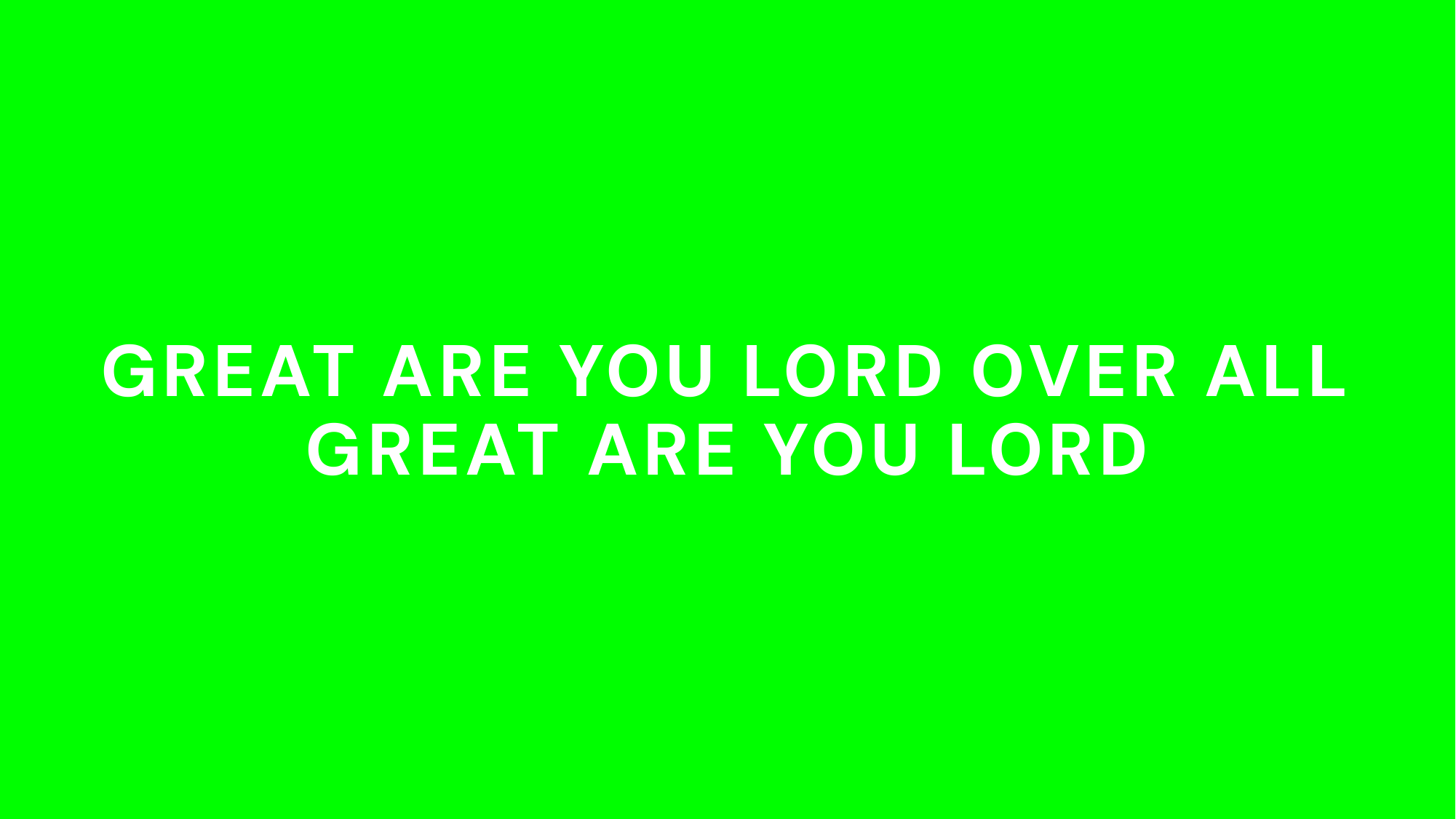

# GREAT ARE YOU LORD OVER ALL GREAT ARE YOU LORD